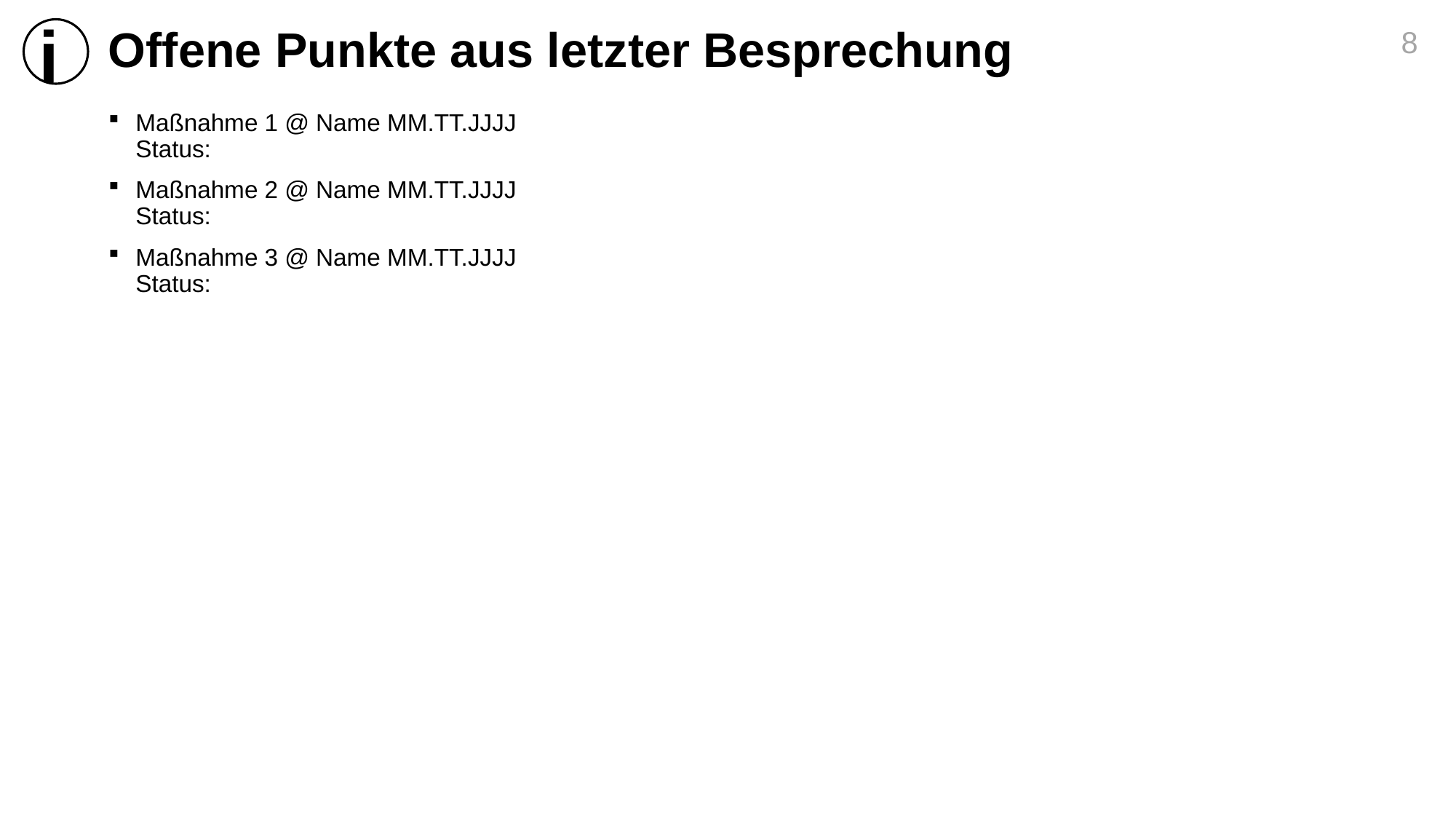

# Offene Punkte aus letzter Besprechung
8
i
Maßnahme 1 @ Name MM.TT.JJJJ
Status:
Maßnahme 2 @ Name MM.TT.JJJJ
Status:
Maßnahme 3 @ Name MM.TT.JJJJ
Status: